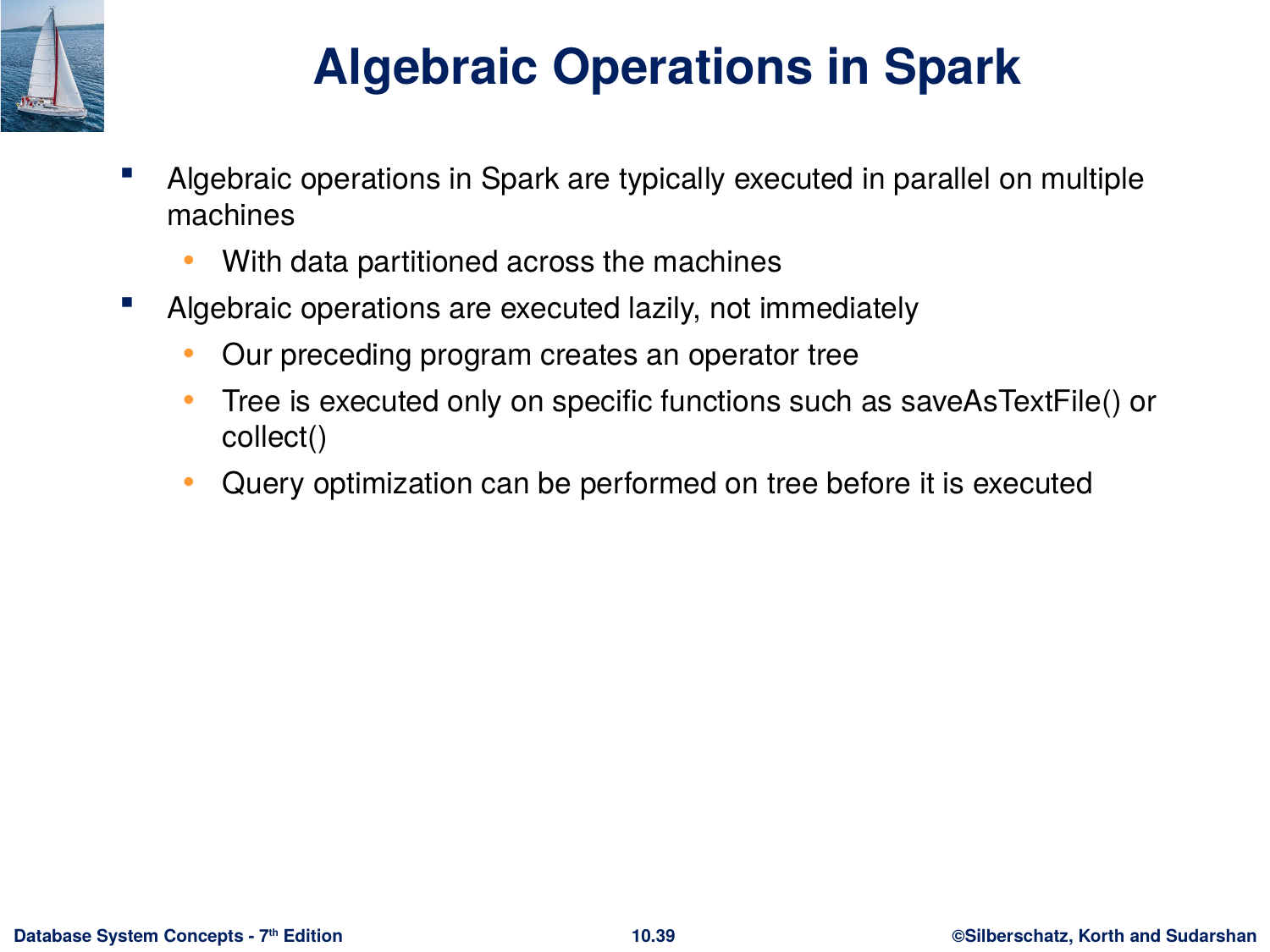

# Algebraic Operations in Spark
Algebraic operations in Spark are typically executed in parallel on multiple machines
With data partitioned across the machines
Algebraic operations are executed lazily, not immediately
Our preceding program creates an operator tree
Tree is executed only on specific functions such as saveAsTextFile() or collect()
Query optimization can be performed on tree before it is executed